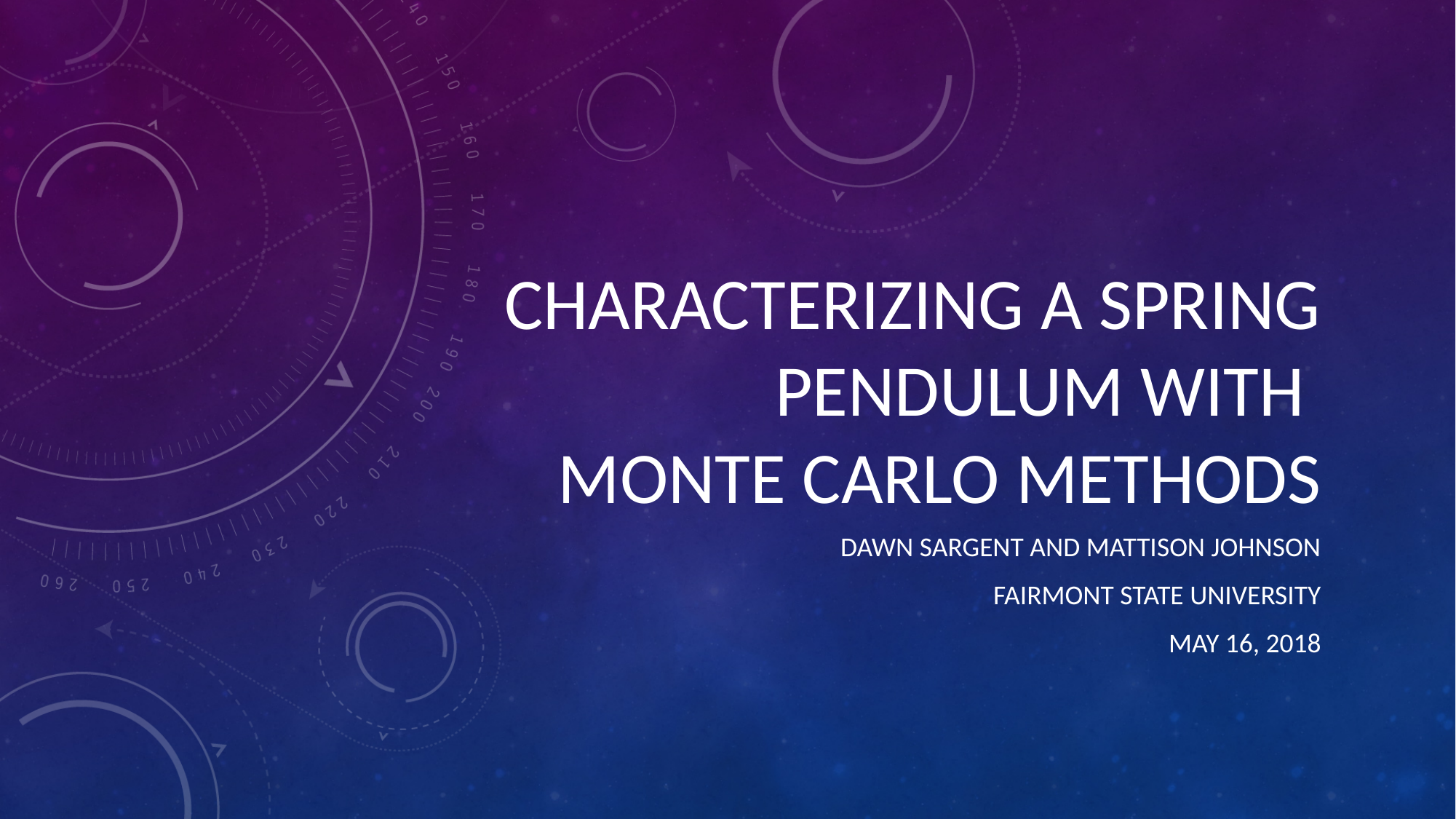

# Characterizing a Spring Pendulum with Monte Carlo Methods
Dawn Sargent and Mattison Johnson
Fairmont state university
May 16, 2018